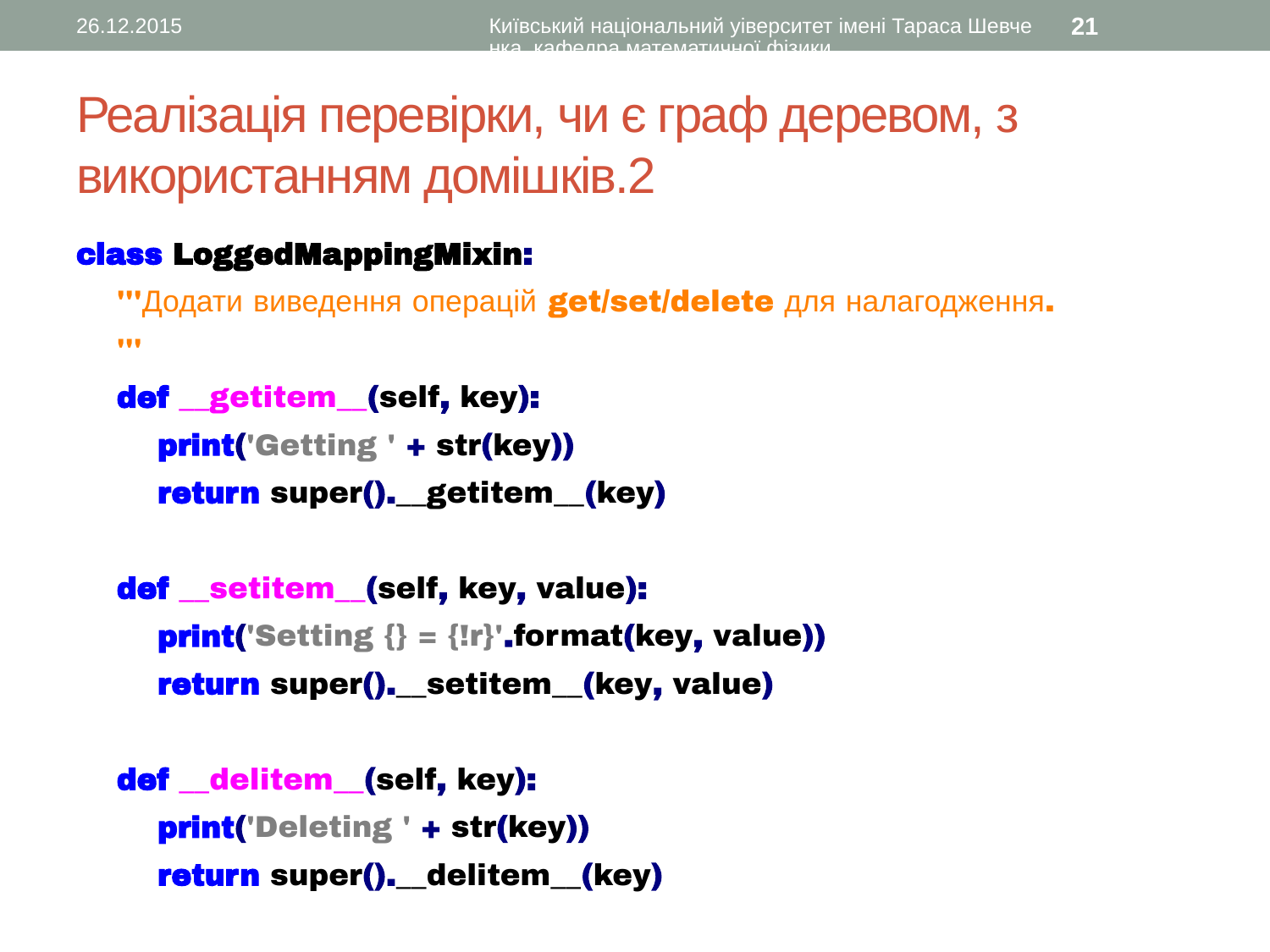

26.12.2015
Київський національний уіверситет імені Тараса Шевченка, кафедра математичної фізики
21
# Реалізація перевірки, чи є граф деревом, з використанням домішків.2
class LoggedMappingMixin:
    '''Додати виведення операцій get/set/delete для налагодження.
    '''
    def __getitem__(self, key):
        print('Getting ' + str(key))
        return super().__getitem__(key)

    def __setitem__(self, key, value):
        print('Setting {} = {!r}'.format(key, value))
        return super().__setitem__(key, value)

    def __delitem__(self, key):
        print('Deleting ' + str(key))
        return super().__delitem__(key)